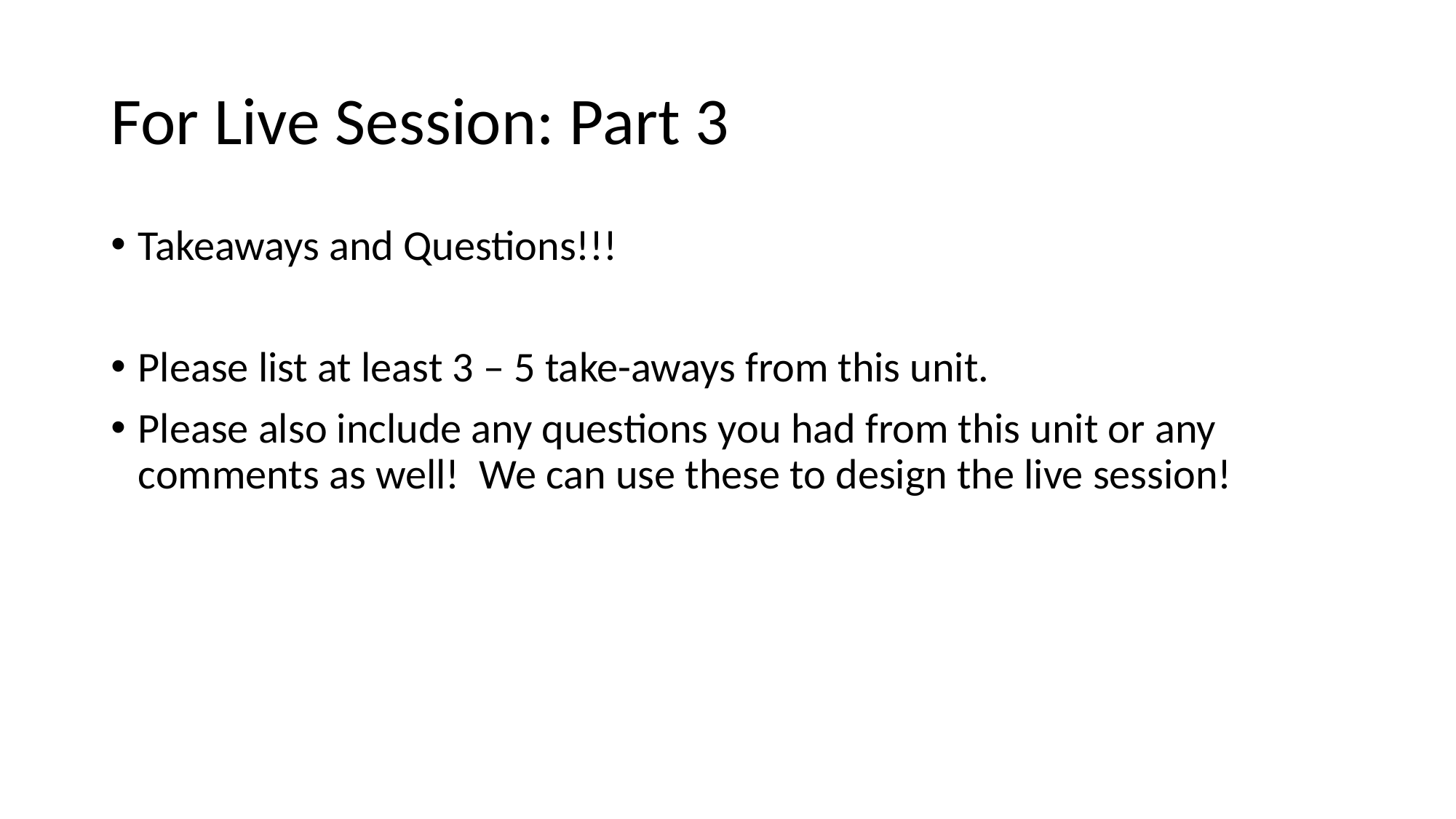

# For Live Session: Part 3
Takeaways and Questions!!!

Please list at least 3 – 5 take-aways from this unit.
Please also include any questions you had from this unit or any comments as well!  We can use these to design the live session!